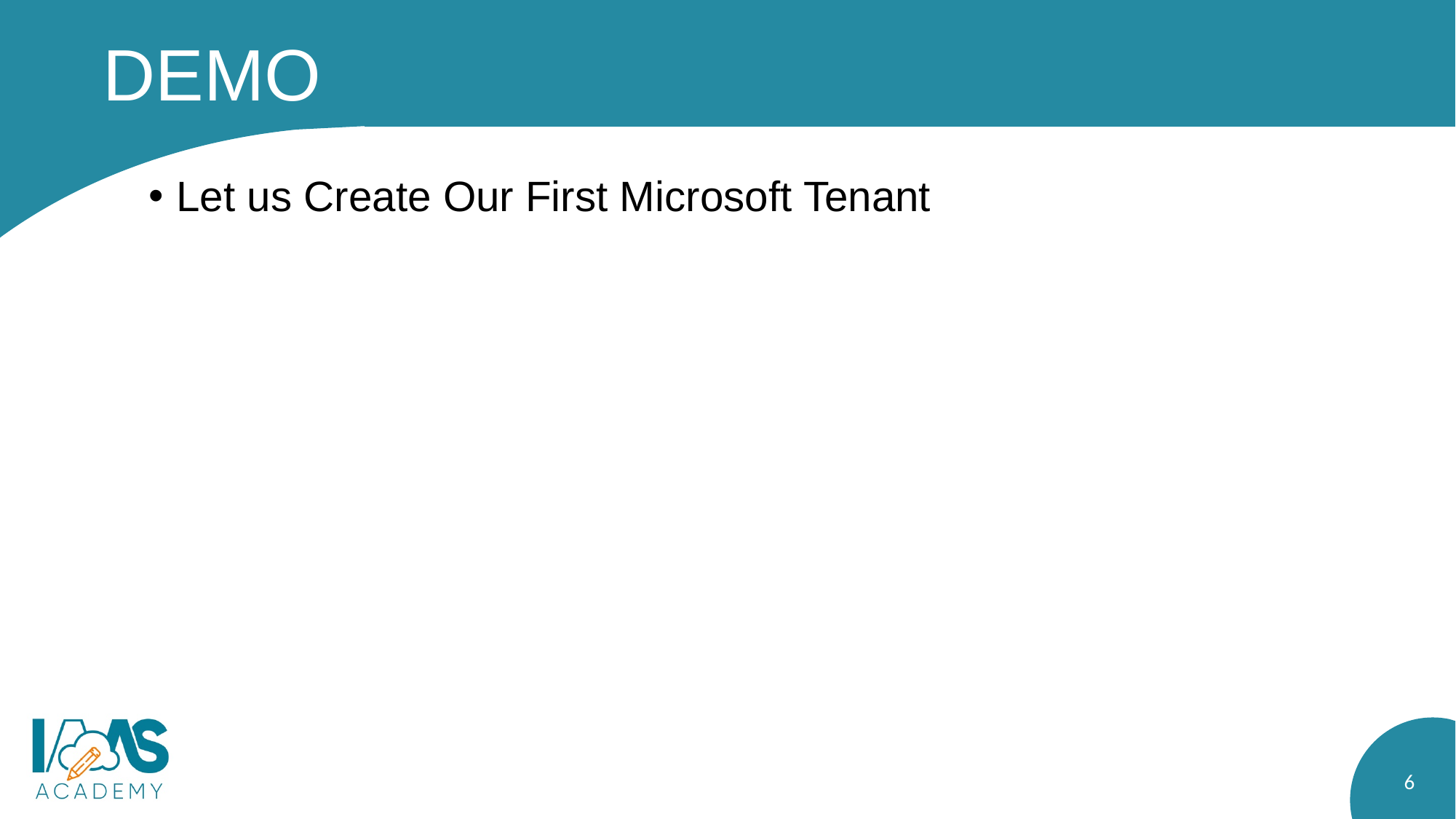

# DEMO
Let us Create Our First Microsoft Tenant
6